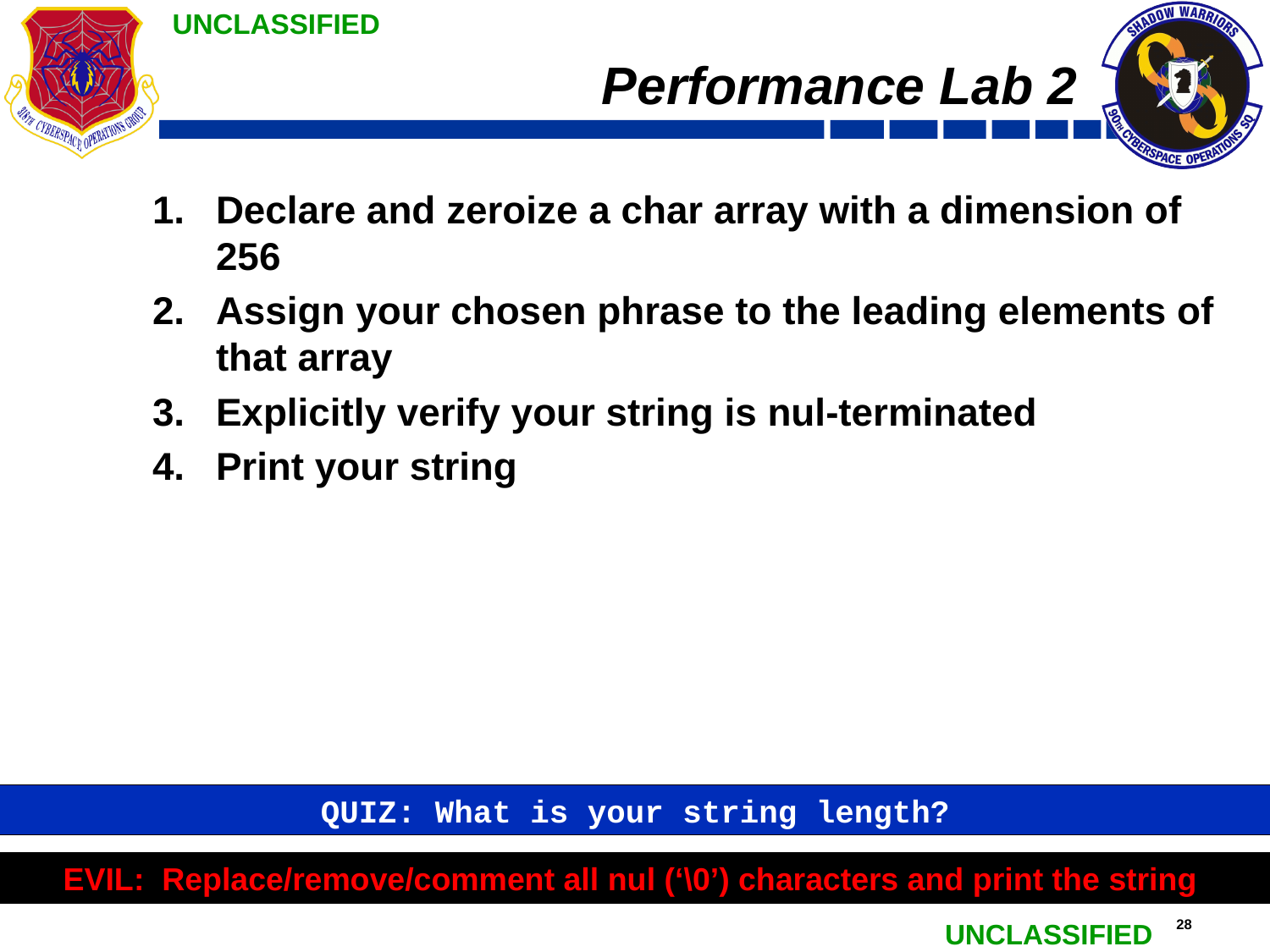

# Performance Lab 2
Declare and zeroize a char array with a dimension of 256
Assign your chosen phrase to the leading elements of that array
Explicitly verify your string is nul-terminated
Print your string

QUIZ: What is your string length?
EVIL:  Replace/remove/comment all nul (‘\0’) characters and print the string